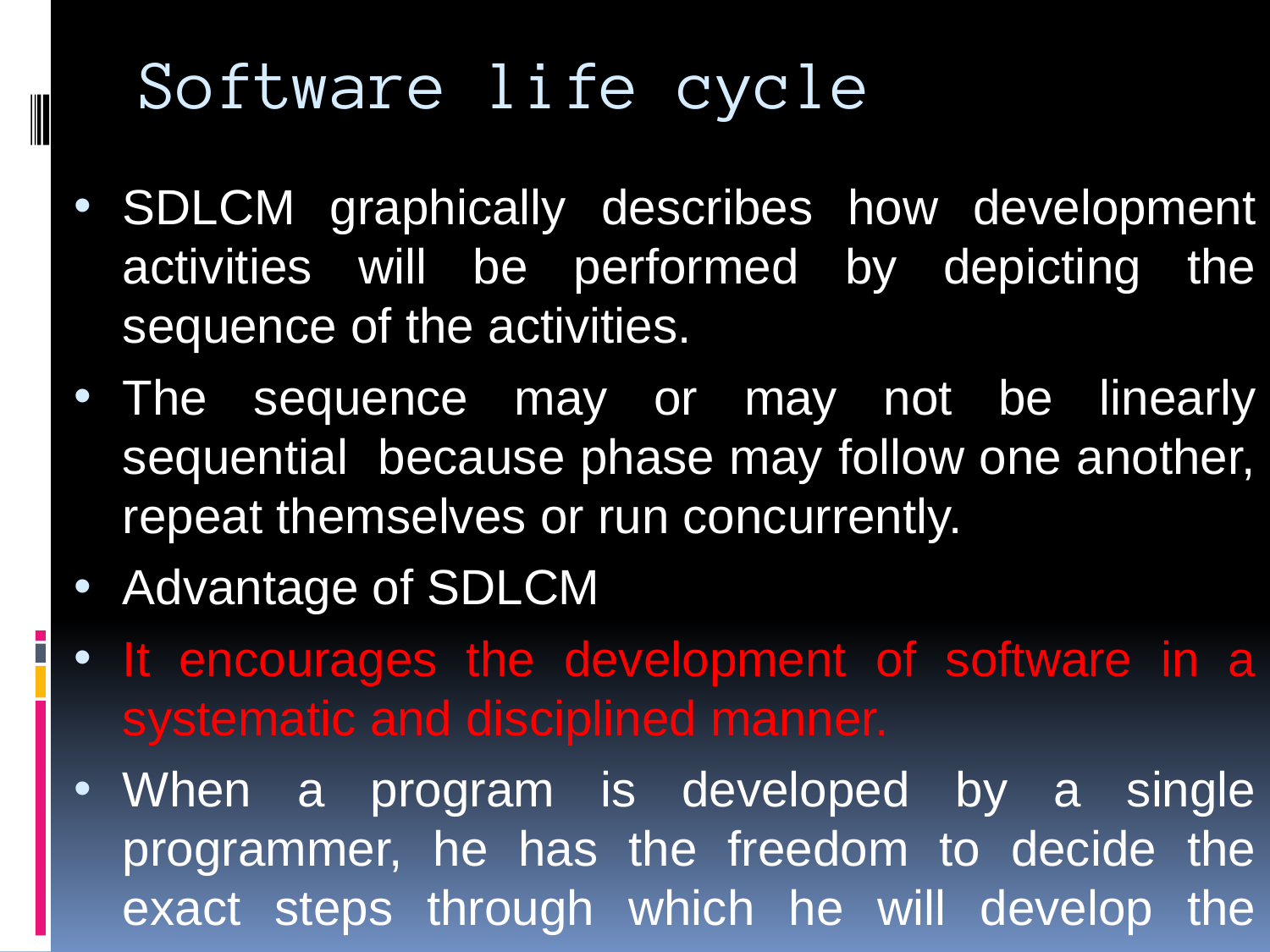

# Software life cycle
SDLCM graphically describes how development activities will be performed by depicting the sequence of the activities.
The sequence may or may not be linearly sequential  because phase may follow one another, repeat themselves or run concurrently.
Advantage of SDLCM
It encourages the development of software in a systematic and disciplined manner.
When a program is developed by a single programmer, he has the freedom to decide the exact steps through which he will develop the program.